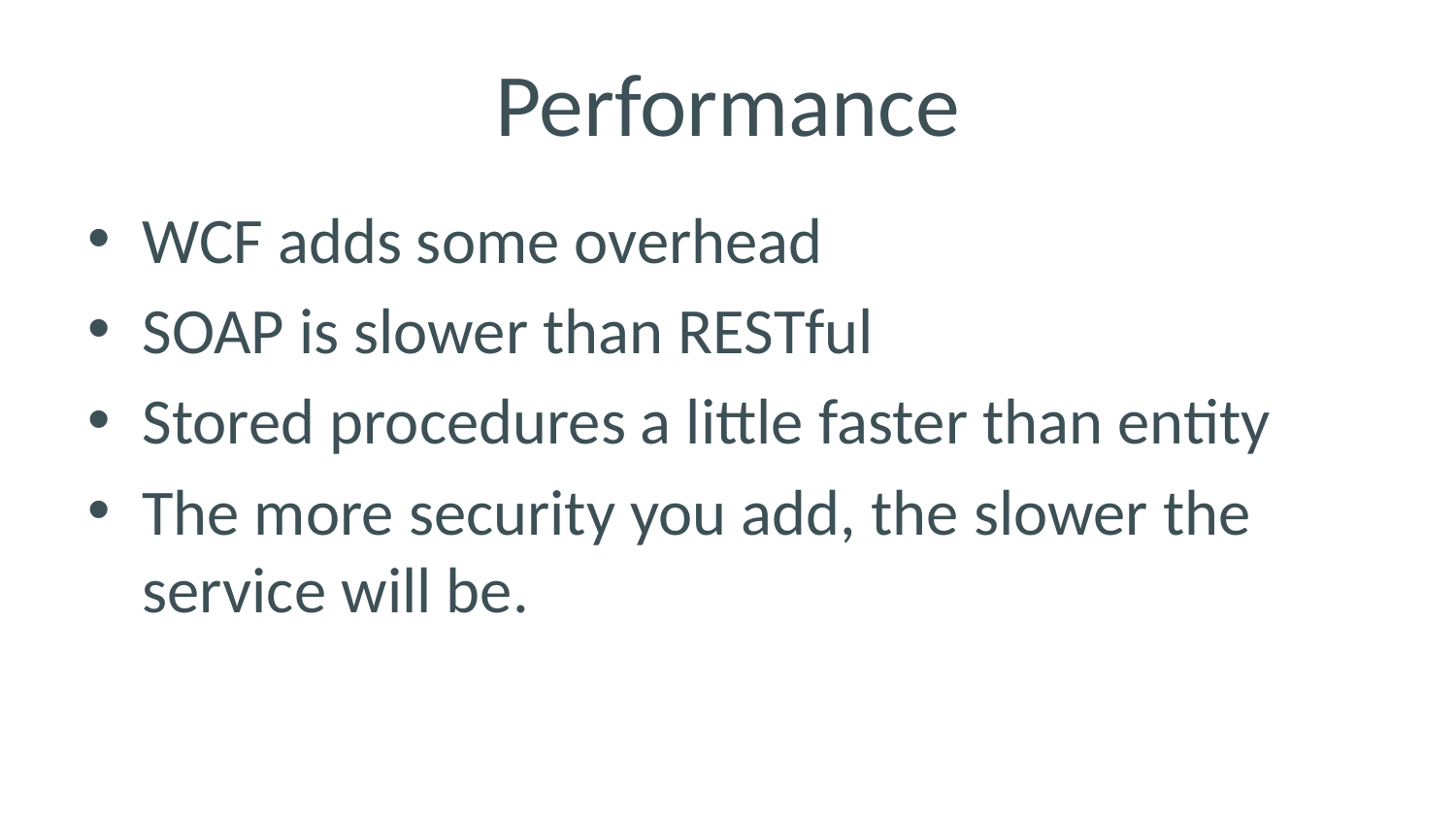

# Performance
WCF adds some overhead
SOAP is slower than RESTful
Stored procedures a little faster than entity
The more security you add, the slower the service will be.